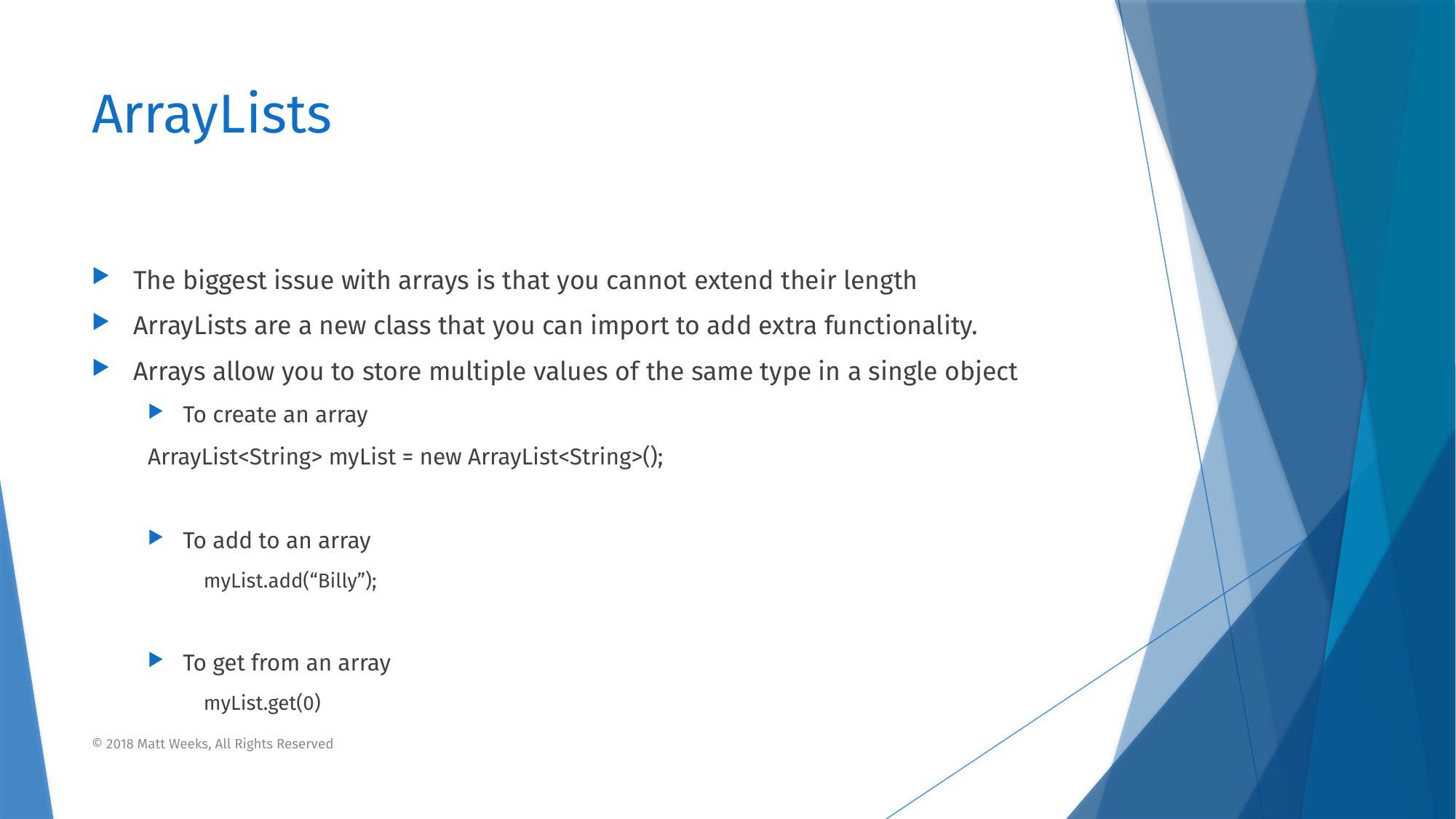

# ArrayLists
The biggest issue with arrays is that you cannot extend their length
ArrayLists are a new class that you can import to add extra functionality.
Arrays allow you to store multiple values of the same type in a single object
To create an array
	ArrayList<String> myList = new ArrayList<String>();

To add to an array
myList.add(“Billy”);

To get from an array
myList.get(0)

© 2018 Matt Weeks, All Rights Reserved